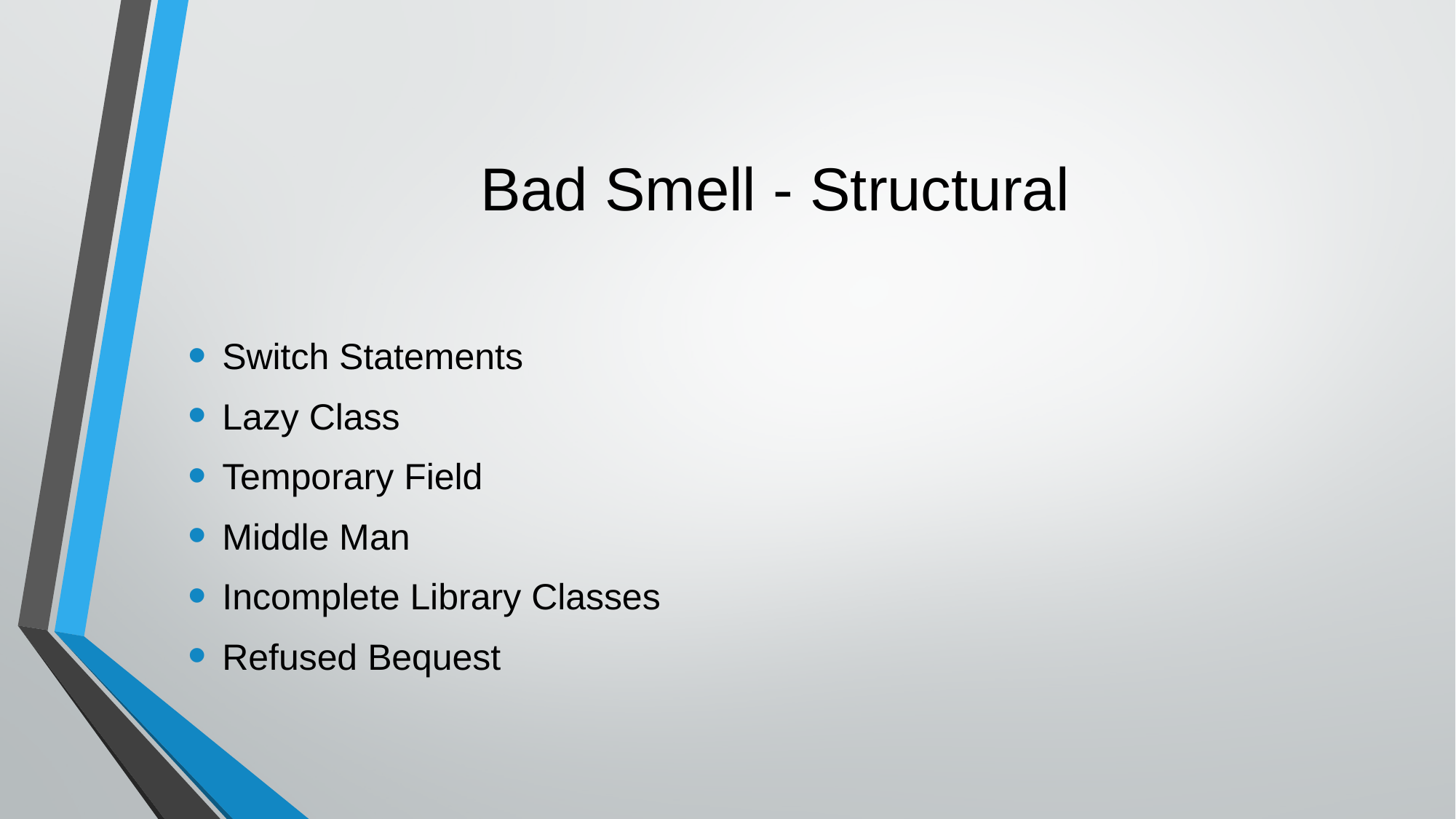

# Bad Smell - Structural
Switch Statements
Lazy Class
Temporary Field
Middle Man
Incomplete Library Classes
Refused Bequest